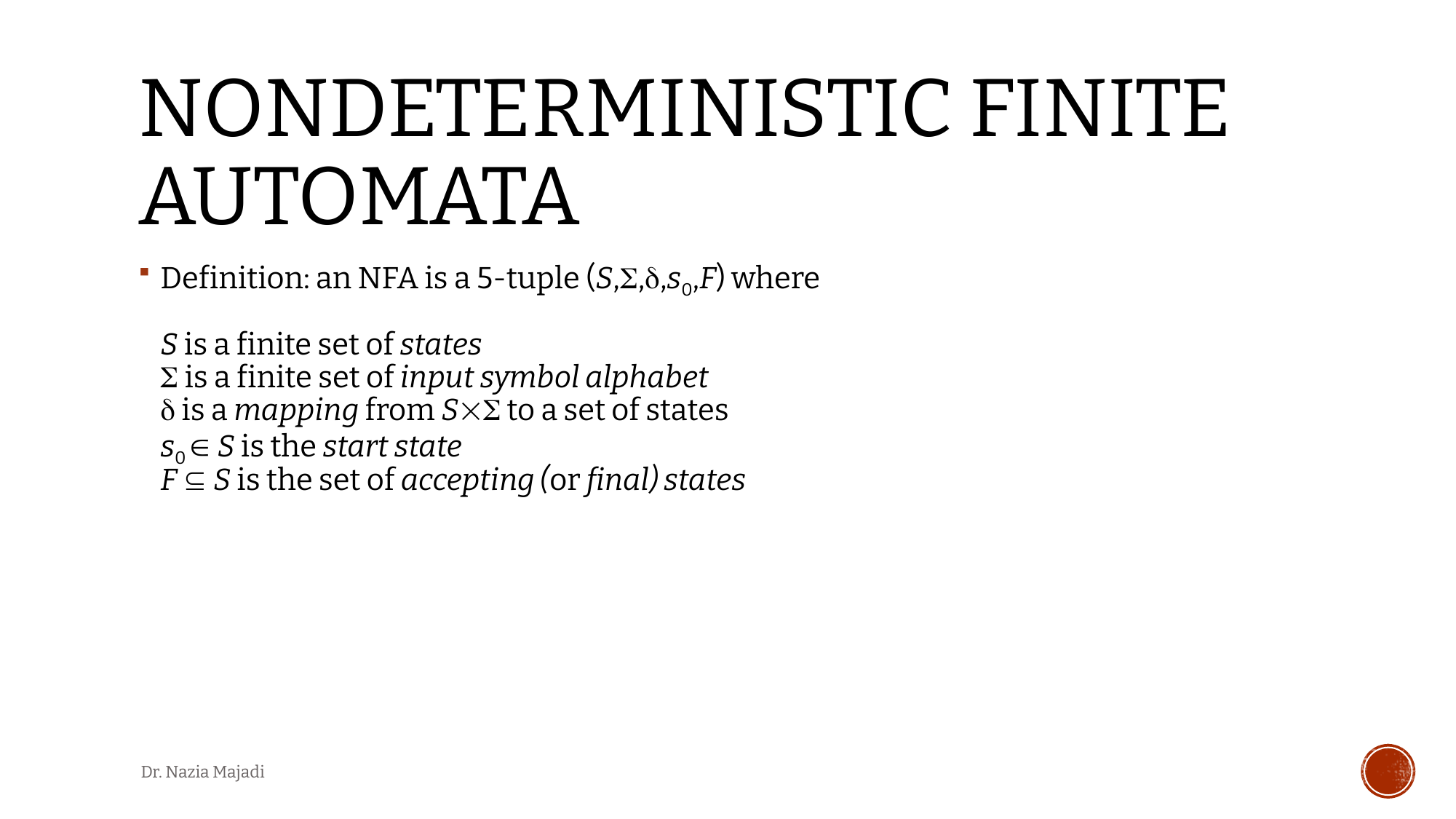

# Nondeterministic Finite Automata
Definition: an NFA is a 5-tuple (S,Σ,δ,s0,F) where
S is a finite set of states
Σ is a finite set of input symbol alphabet
δ is a mapping from S×Σ to a set of states
s0 ∈ S is the start state
F ⊆ S is the set of accepting (or final) states
Dr. Nazia Majadi
3